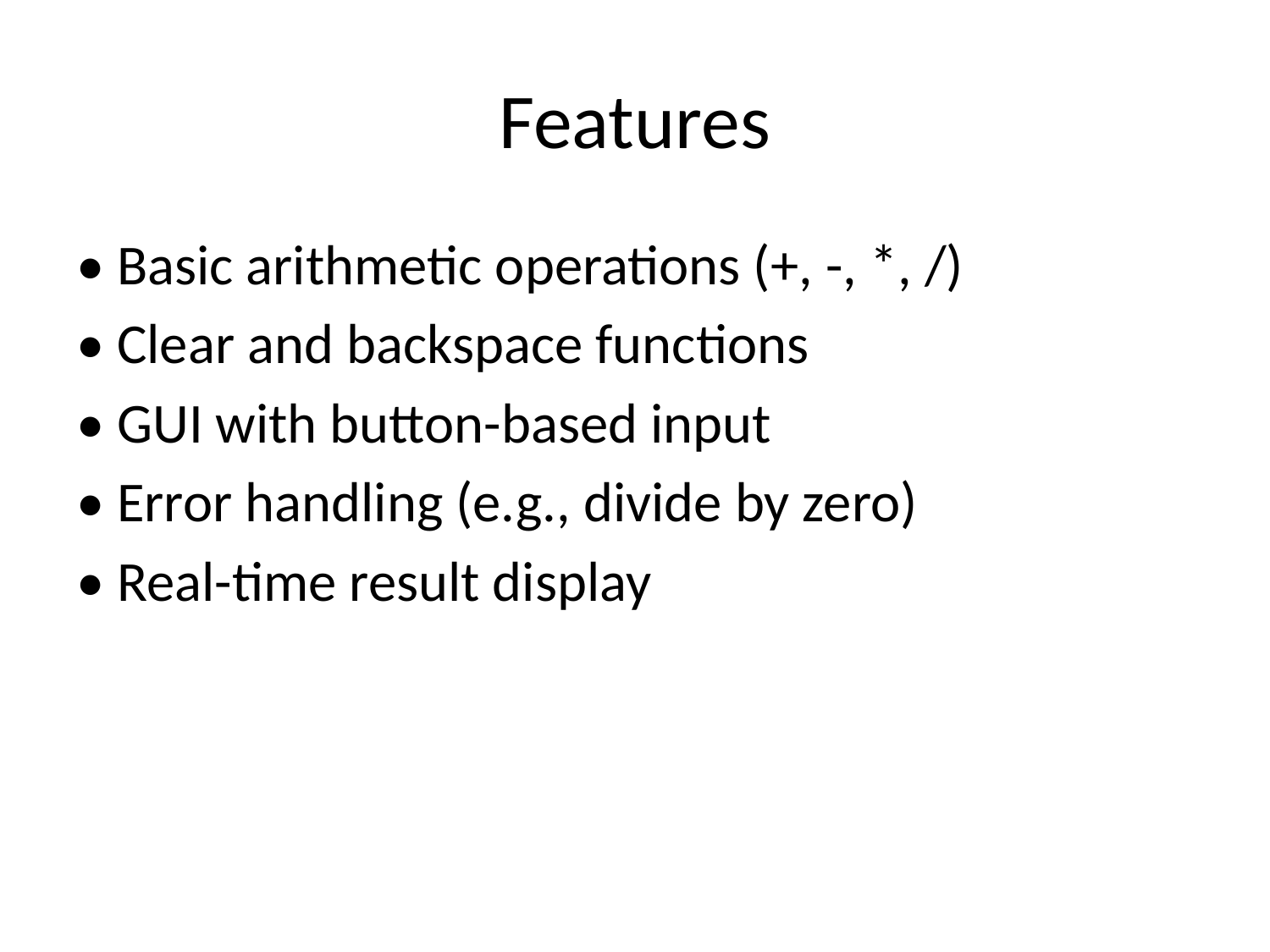

# Features
• Basic arithmetic operations (+, -, *, /)
• Clear and backspace functions
• GUI with button-based input
• Error handling (e.g., divide by zero)
• Real-time result display